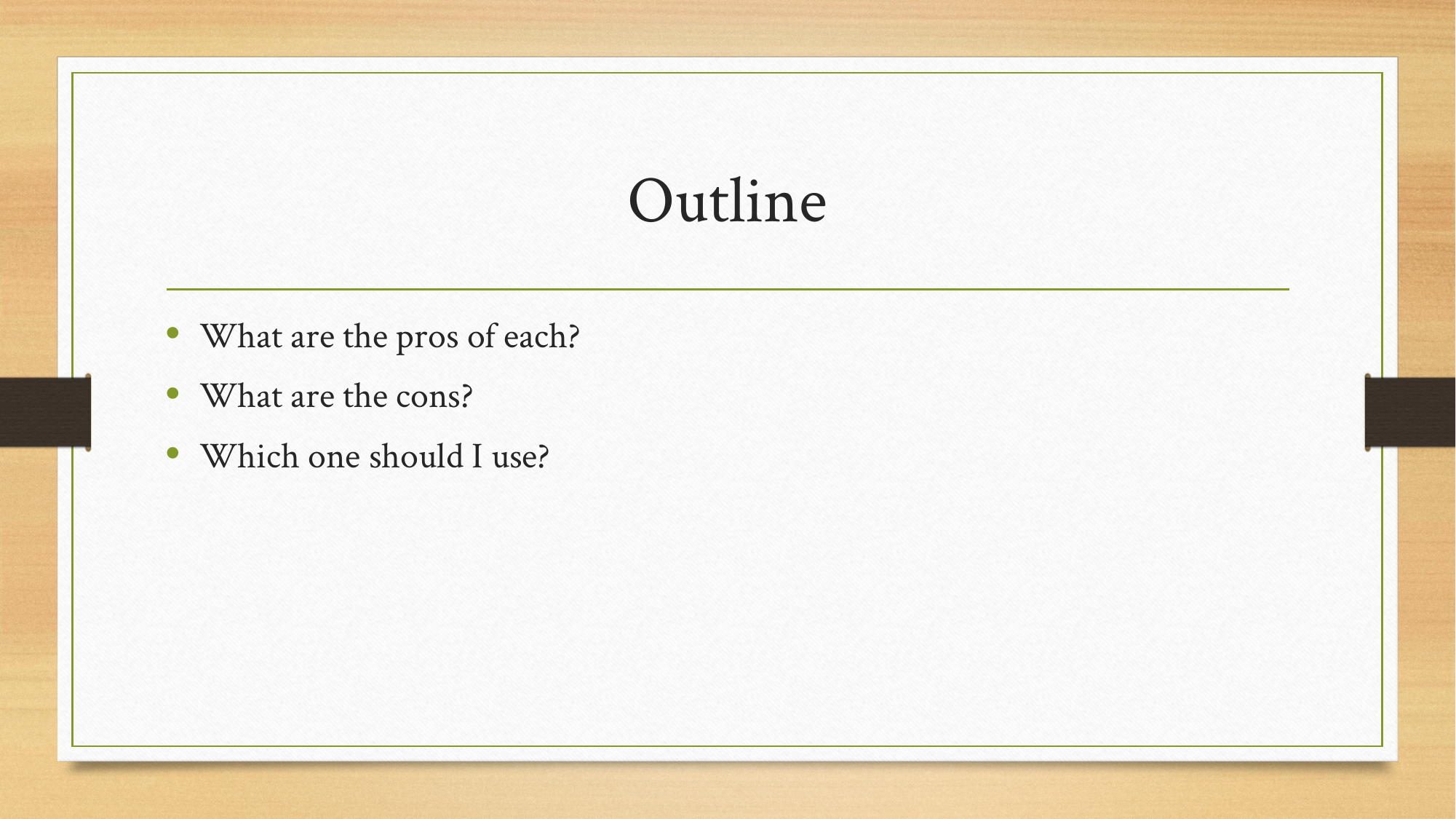

# Outline
What are the pros of each?
What are the cons?
Which one should I use?